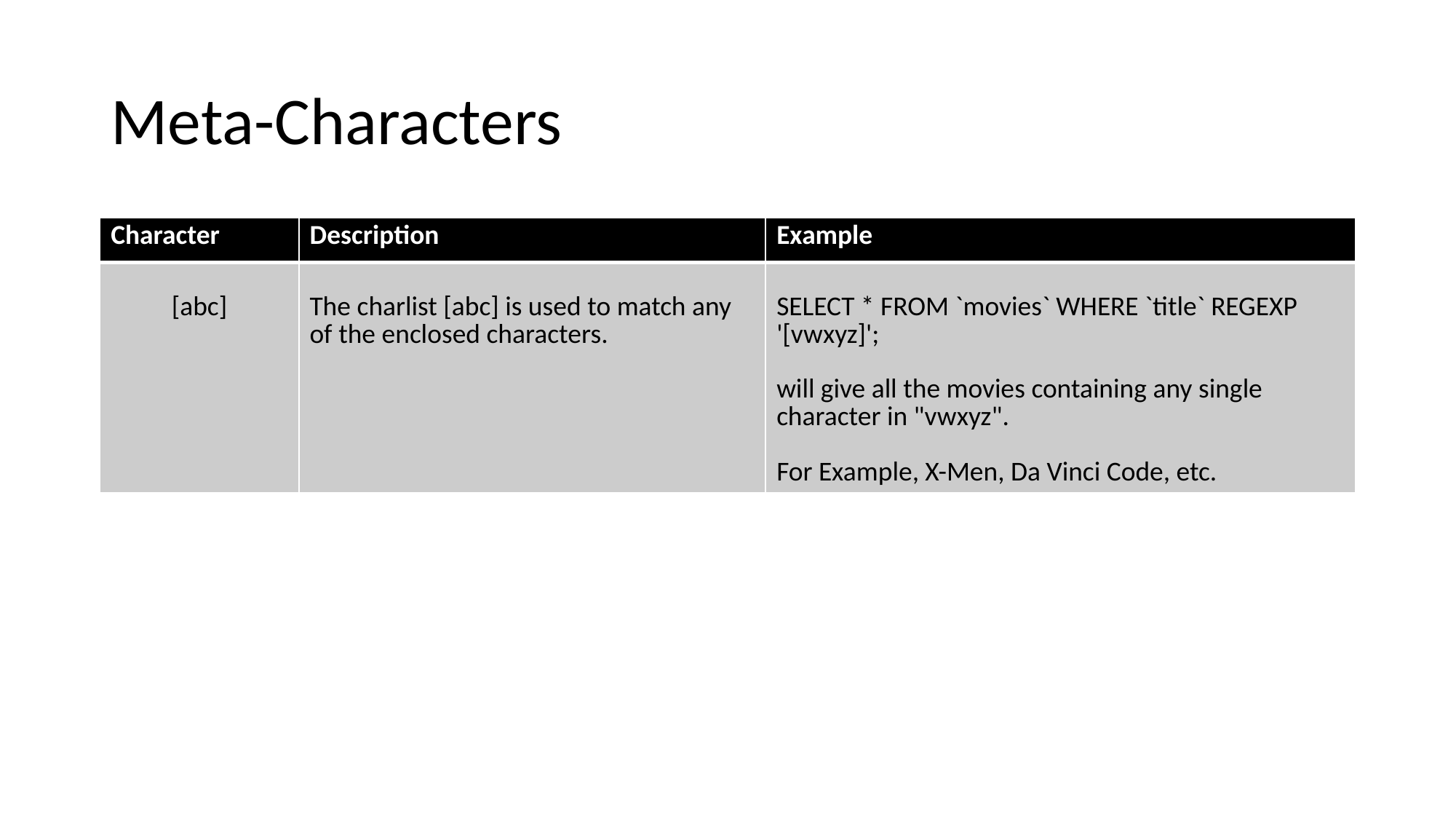

# Meta-Characters
| Character | Description | Example |
| --- | --- | --- |
| [abc] | The charlist [abc] is used to match any of the enclosed characters. | SELECT \* FROM `movies` WHERE `title` REGEXP '[vwxyz]'; will give all the movies containing any single character in "vwxyz". For Example, X-Men, Da Vinci Code, etc. |